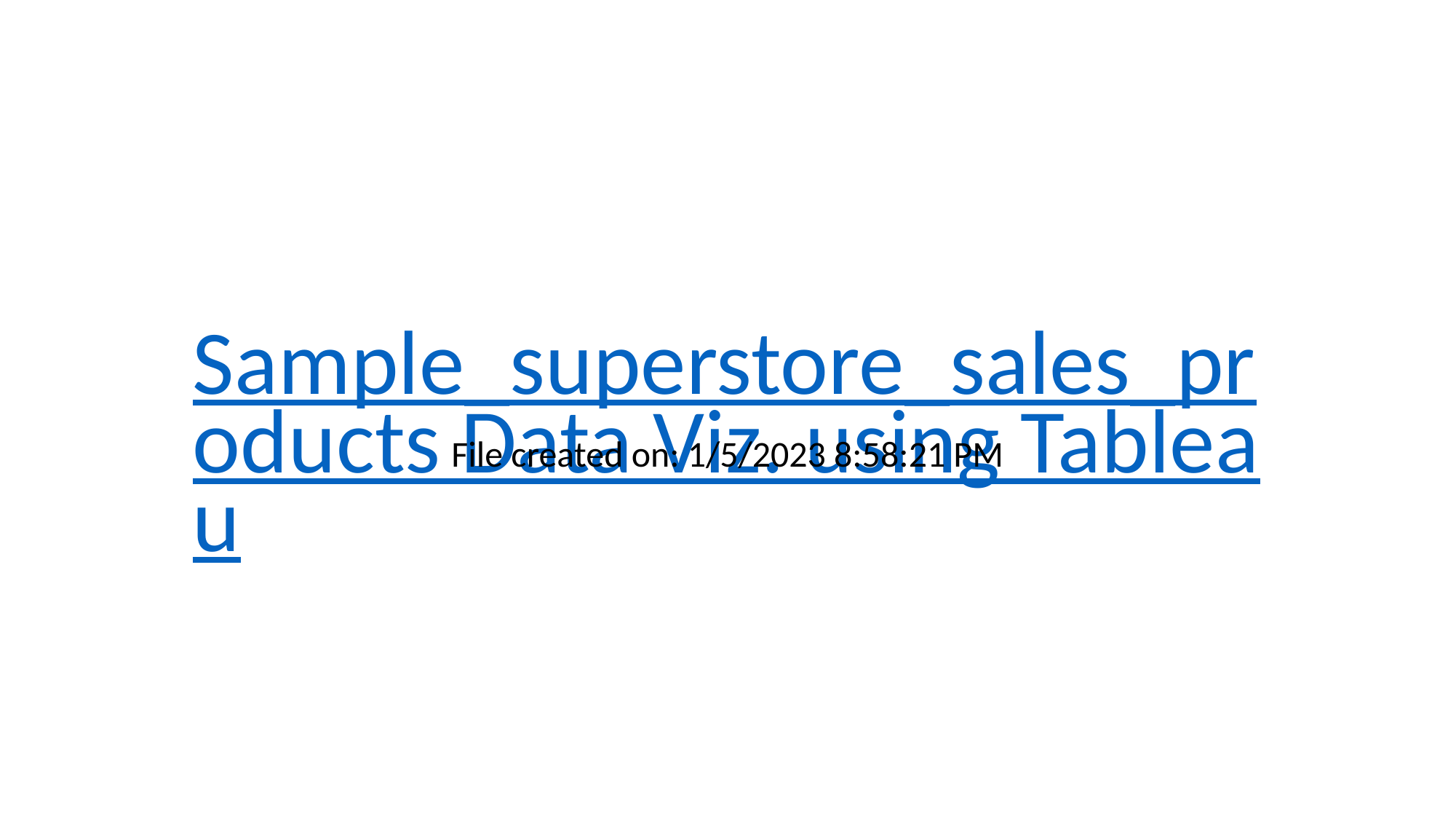

# Sample_superstore_sales_products Data Viz. using Tableau
File created on: 1/5/2023 8:58:21 PM